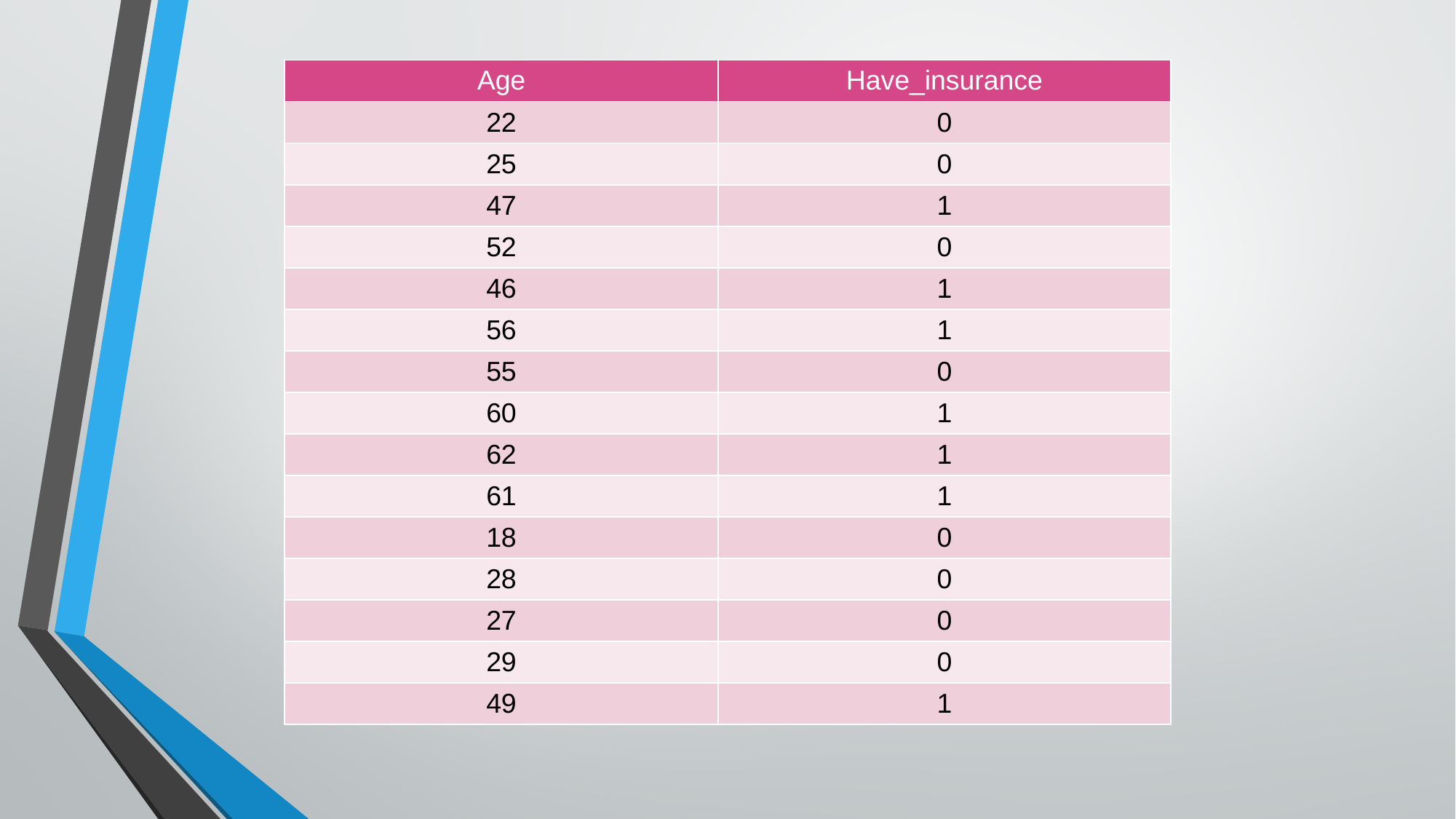

| Age | Have\_insurance |
| --- | --- |
| 22 | 0 |
| 25 | 0 |
| 47 | 1 |
| 52 | 0 |
| 46 | 1 |
| 56 | 1 |
| 55 | 0 |
| 60 | 1 |
| 62 | 1 |
| 61 | 1 |
| 18 | 0 |
| 28 | 0 |
| 27 | 0 |
| 29 | 0 |
| 49 | 1 |